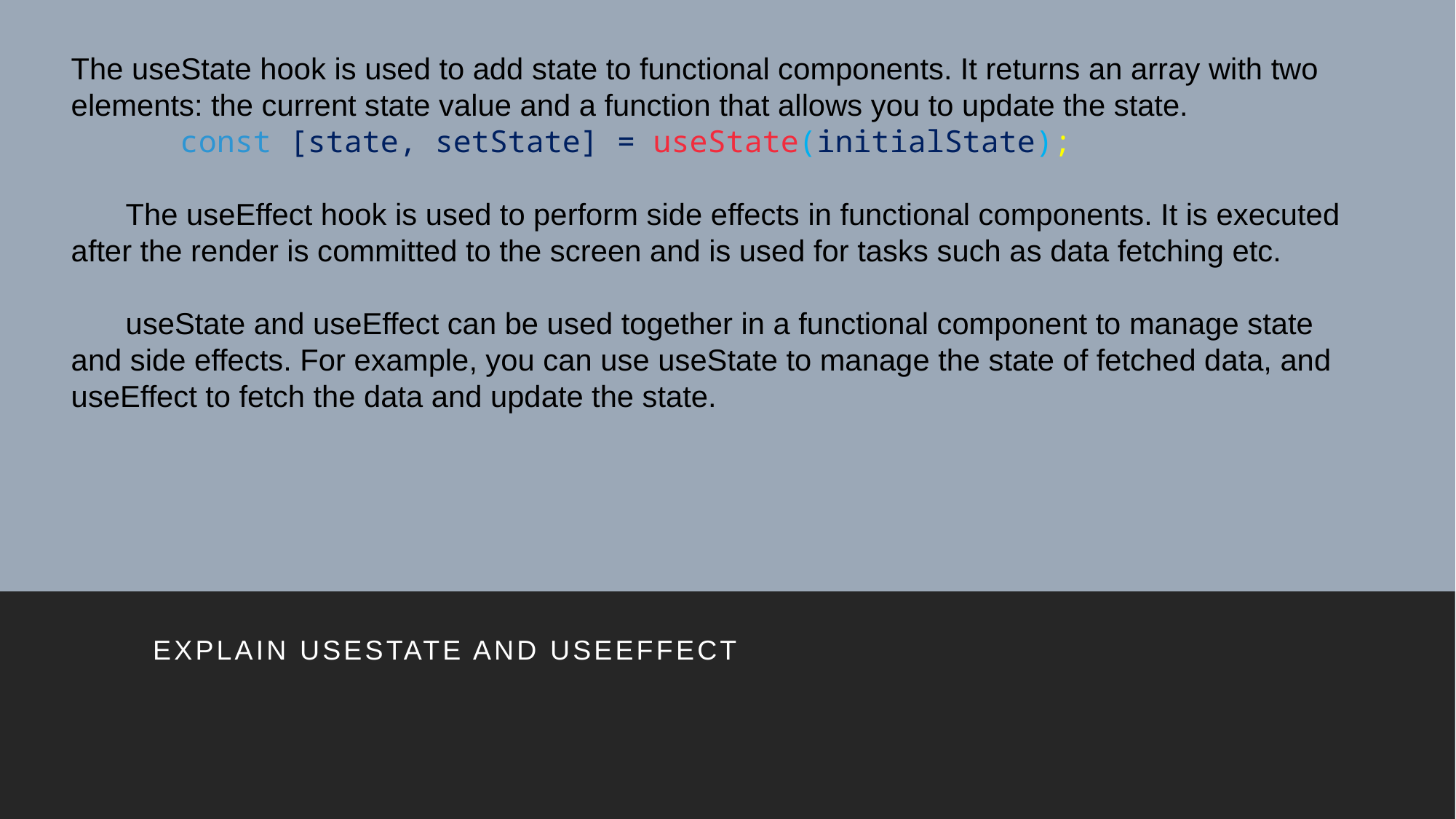

The useState hook is used to add state to functional components. It returns an array with two elements: the current state value and a function that allows you to update the state.
const [state, setState] = useState(initialState);

The useEffect hook is used to perform side effects in functional components. It is executed after the render is committed to the screen and is used for tasks such as data fetching etc.

useState and useEffect can be used together in a functional component to manage state and side effects. For example, you can use useState to manage the state of fetched data, and useEffect to fetch the data and update the state.

#

 Explain useState and useEffect